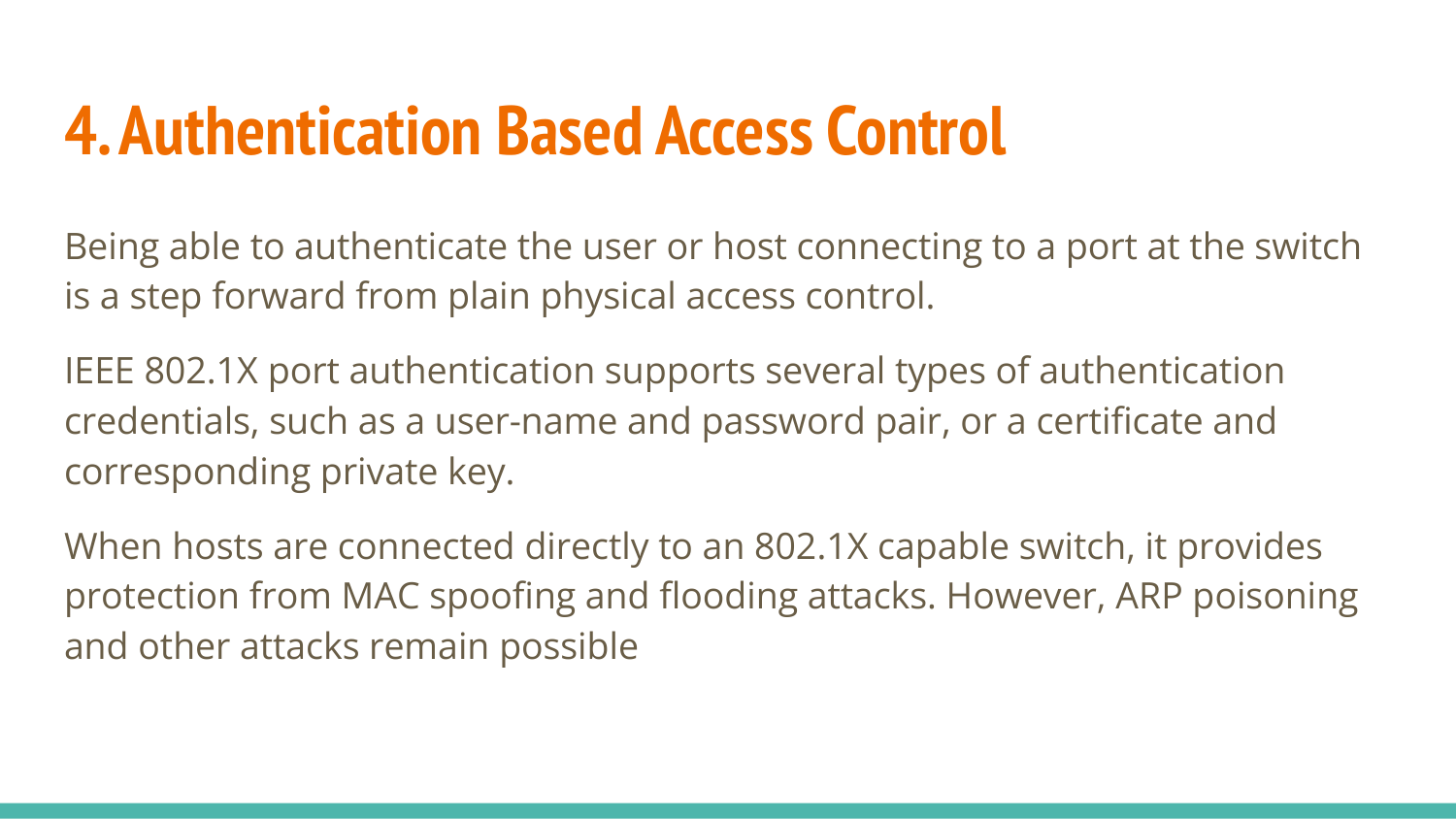

# 4. Authentication Based Access Control
Being able to authenticate the user or host connecting to a port at the switch is a step forward from plain physical access control.
IEEE 802.1X port authentication supports several types of authentication credentials, such as a user-name and password pair, or a certificate and corresponding private key.
When hosts are connected directly to an 802.1X capable switch, it provides protection from MAC spoofing and flooding attacks. However, ARP poisoning and other attacks remain possible